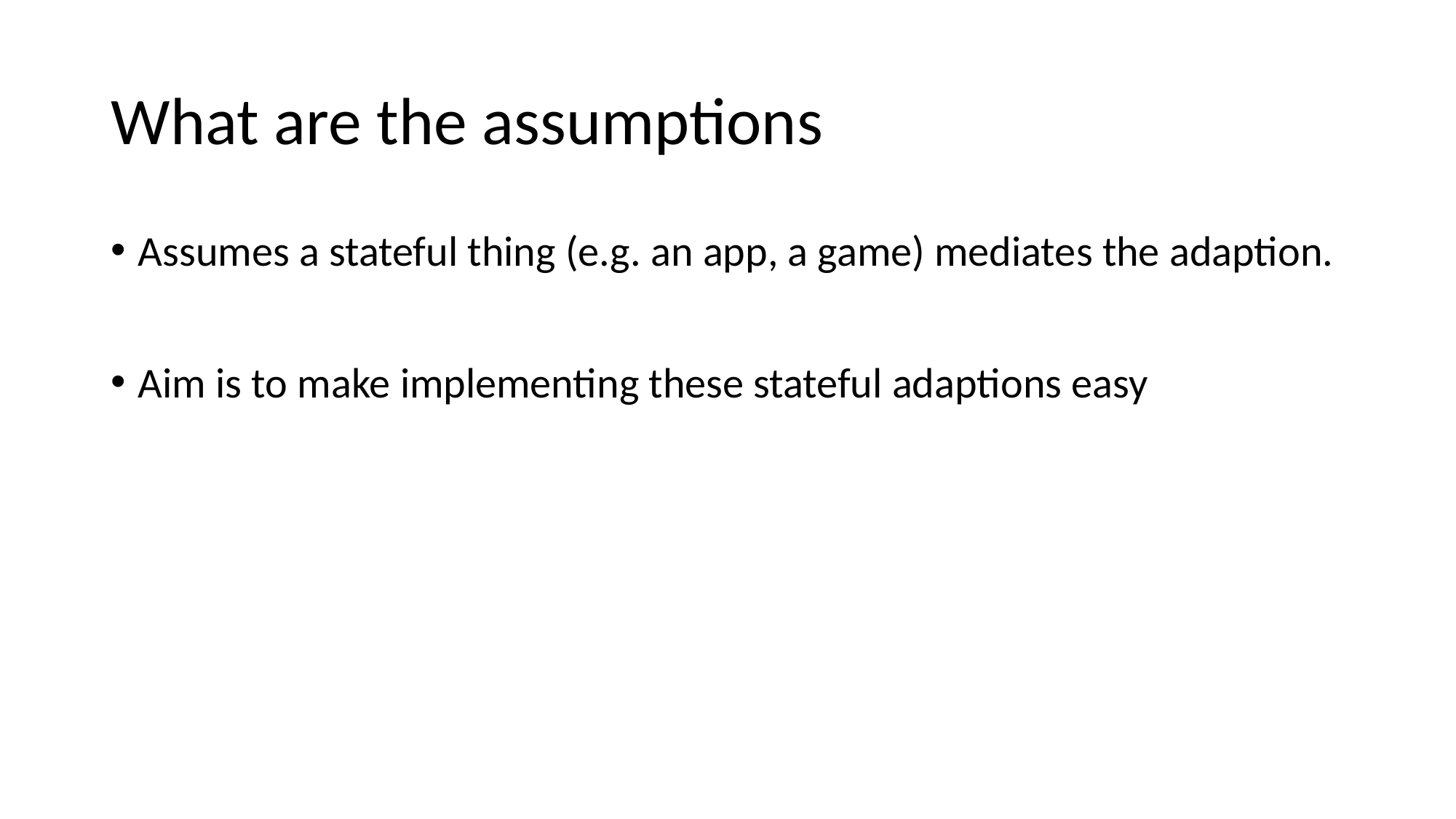

# What are the assumptions
Assumes a stateful thing (e.g. an app, a game) mediates the adaption.

Aim is to make implementing these stateful adaptions easy